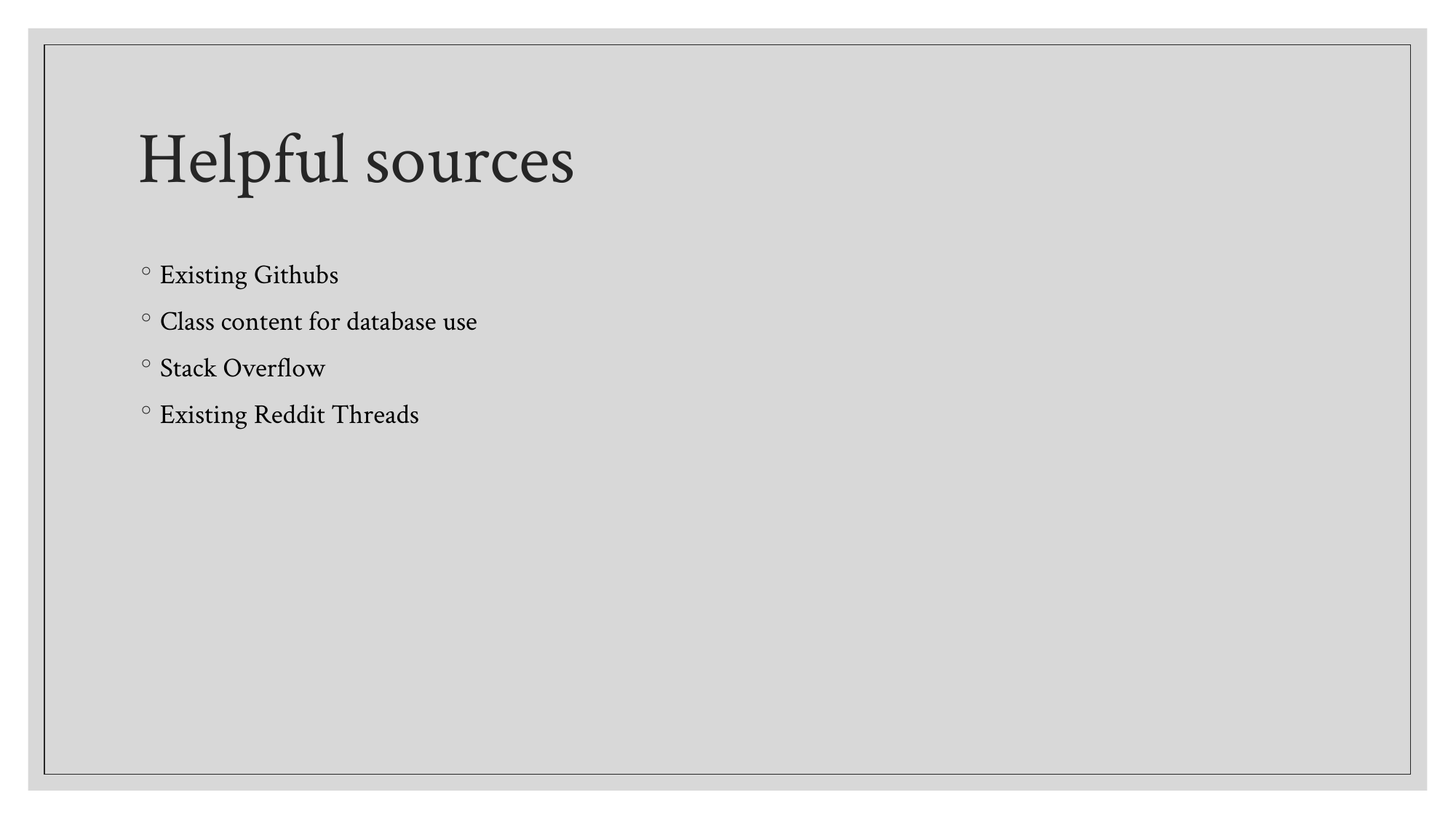

# Helpful sources
Existing Githubs
Class content for database use
Stack Overflow
Existing Reddit Threads